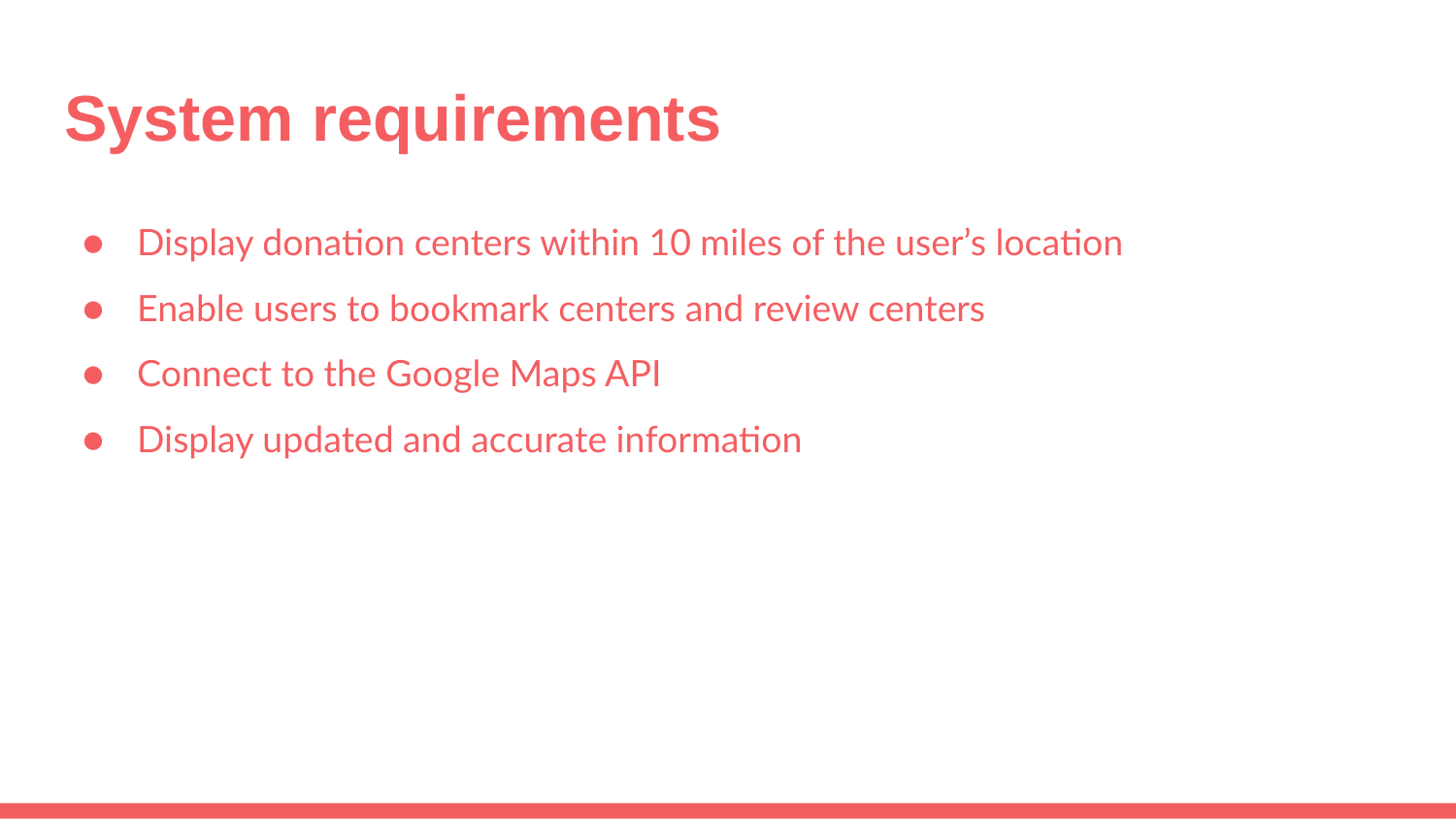

# System requirements
Display donation centers within 10 miles of the user’s location
Enable users to bookmark centers and review centers
Connect to the Google Maps API
Display updated and accurate information